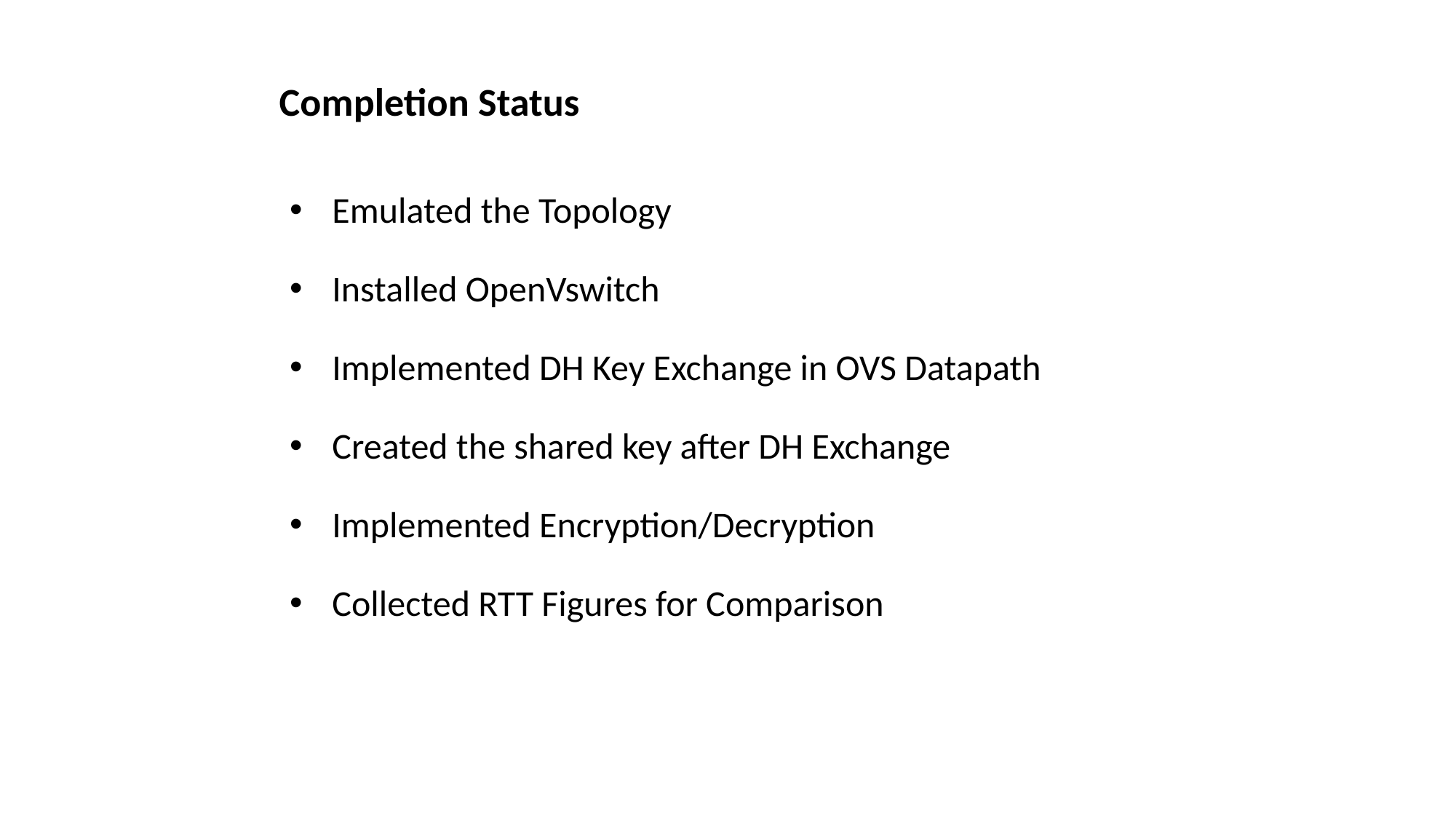

# Completion Status
Emulated the Topology

Installed OpenVswitch

Implemented DH Key Exchange in OVS Datapath

Created the shared key after DH Exchange

Implemented Encryption/Decryption

Collected RTT Figures for Comparison